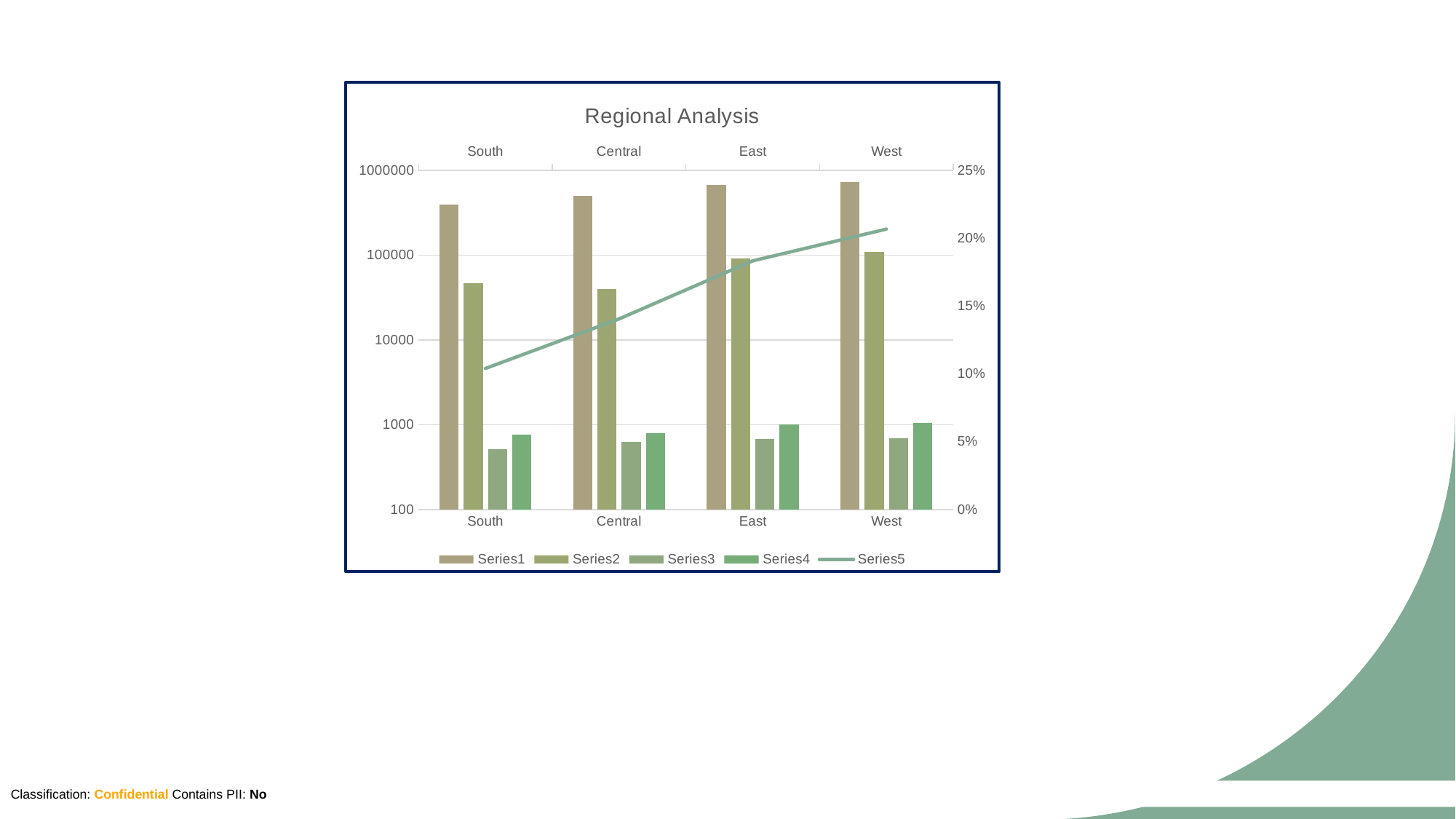

### Chart: Regional Analysis

| Category |  |  |  |  |  |
|---|---|---|---|---|---|
| South | 391721.9050000003 | 46749.43030000006 | 512.0 | 765.0818457031256 | 0.10397613810578522 |
| Central | 501239.8908000005 | 39706.36249999997 | 629.0 | 796.8837691573935 | 0.14052441491832104 |
| East | 678781.2399999979 | 91522.78000000026 | 674.0 | 1007.0938278931719 | 0.1833228977651747 |
| West | 725457.8245000006 | 108418.44890000013 | 686.0 | 1057.5186946064148 | 0.20669731475780684 |